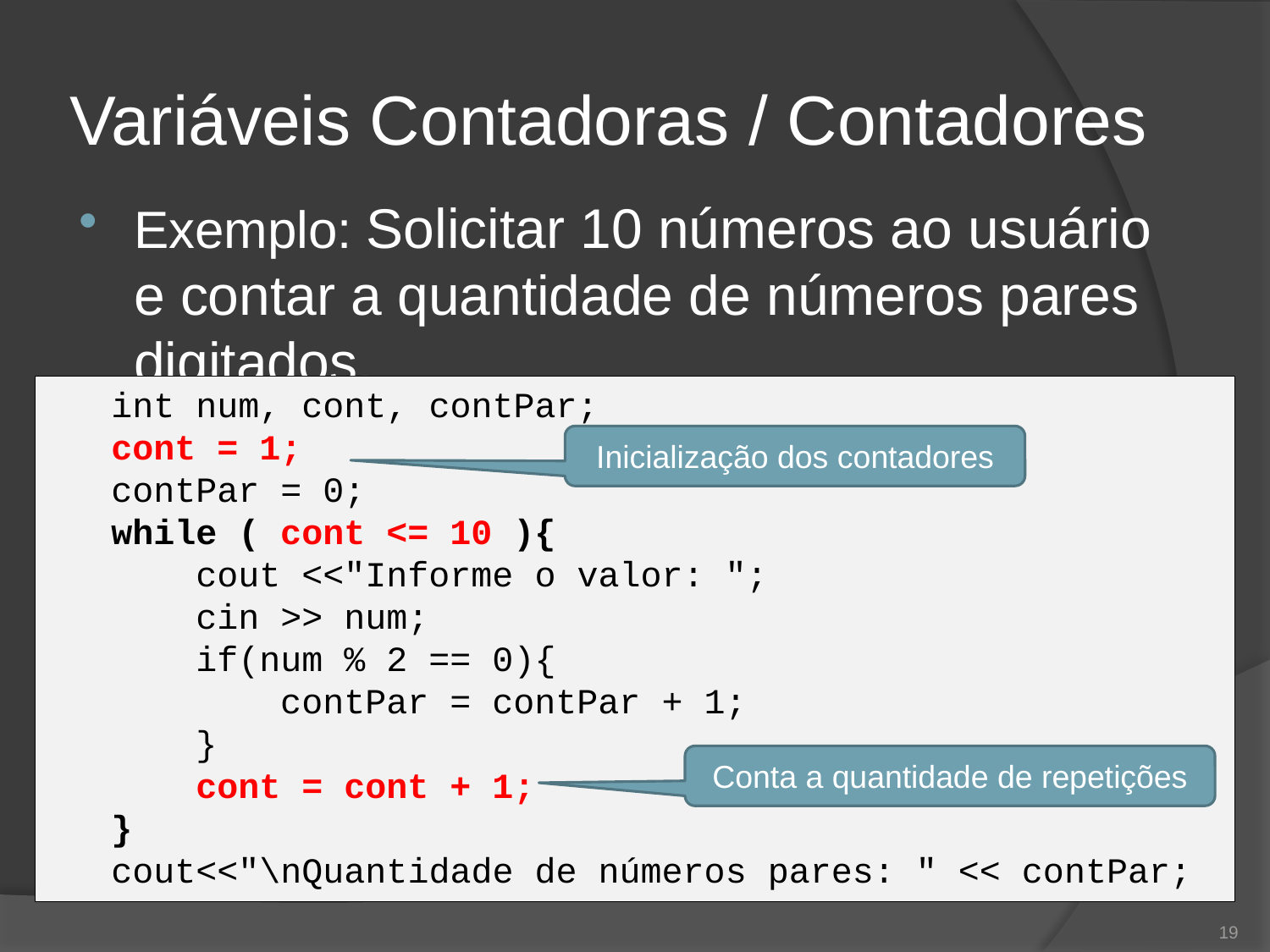

# Variáveis Contadoras / Contadores
Exemplo: Solicitar 10 números ao usuário e contar a quantidade de números pares digitados.
int num, cont, contPar;
cont = 1;
contPar = 0;
while ( cont <= 10 ){
    cout <<"Informe o valor: ";
    cin >> num;
    if(num % 2 == 0){
        contPar = contPar + 1;
    }
    cont = cont + 1;
}
cout<<"\nQuantidade de números pares: " << contPar;
Inicialização dos contadores
Conta a quantidade de repetições
19